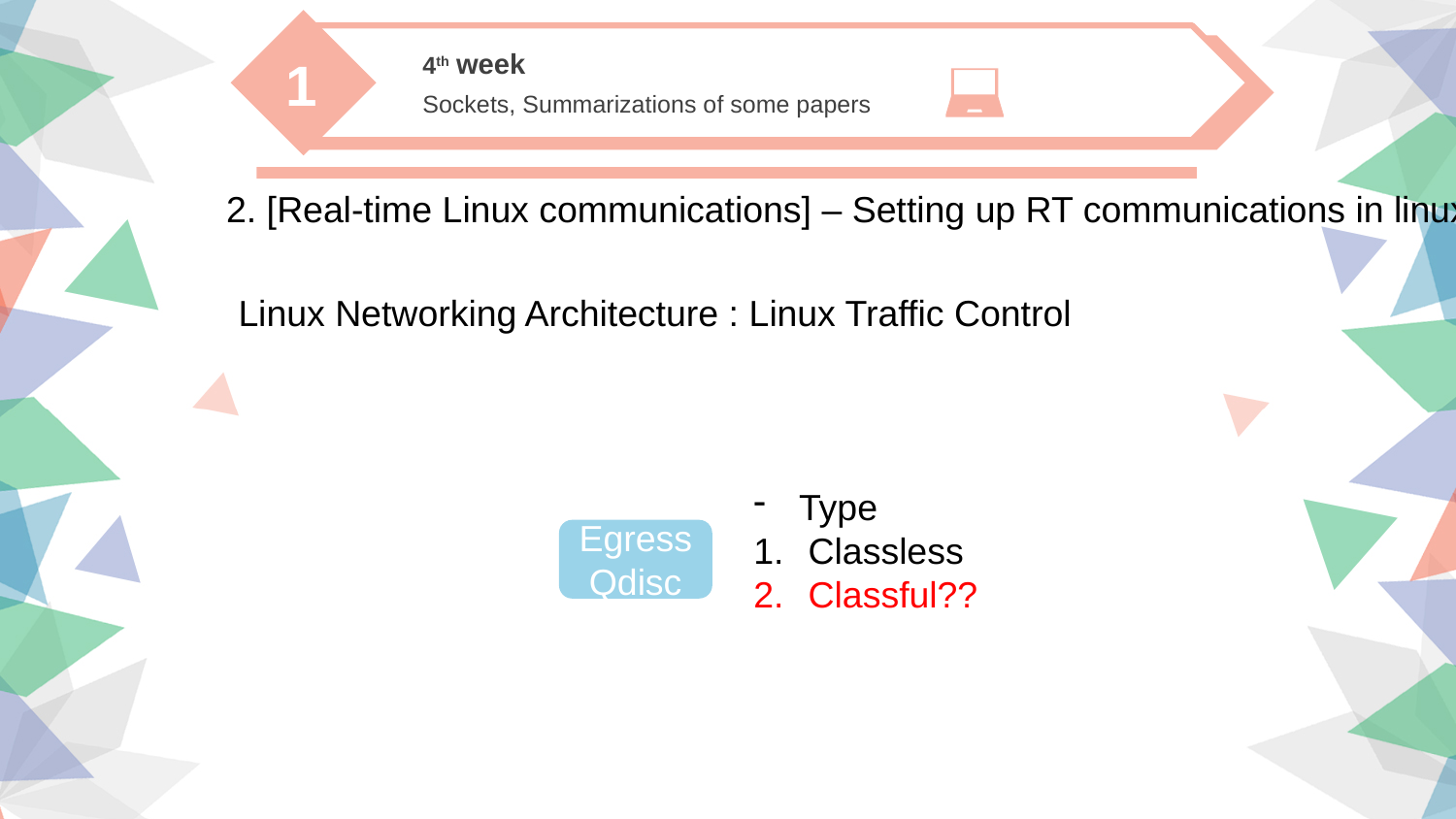

4th week
Sockets, Summarizations of some papers
1

2. [Real-time Linux communications] – Setting up RT communications in linux
Linux Networking Architecture : Linux Traffic Control
Type
Classless
Classful??
Egress
Qdisc